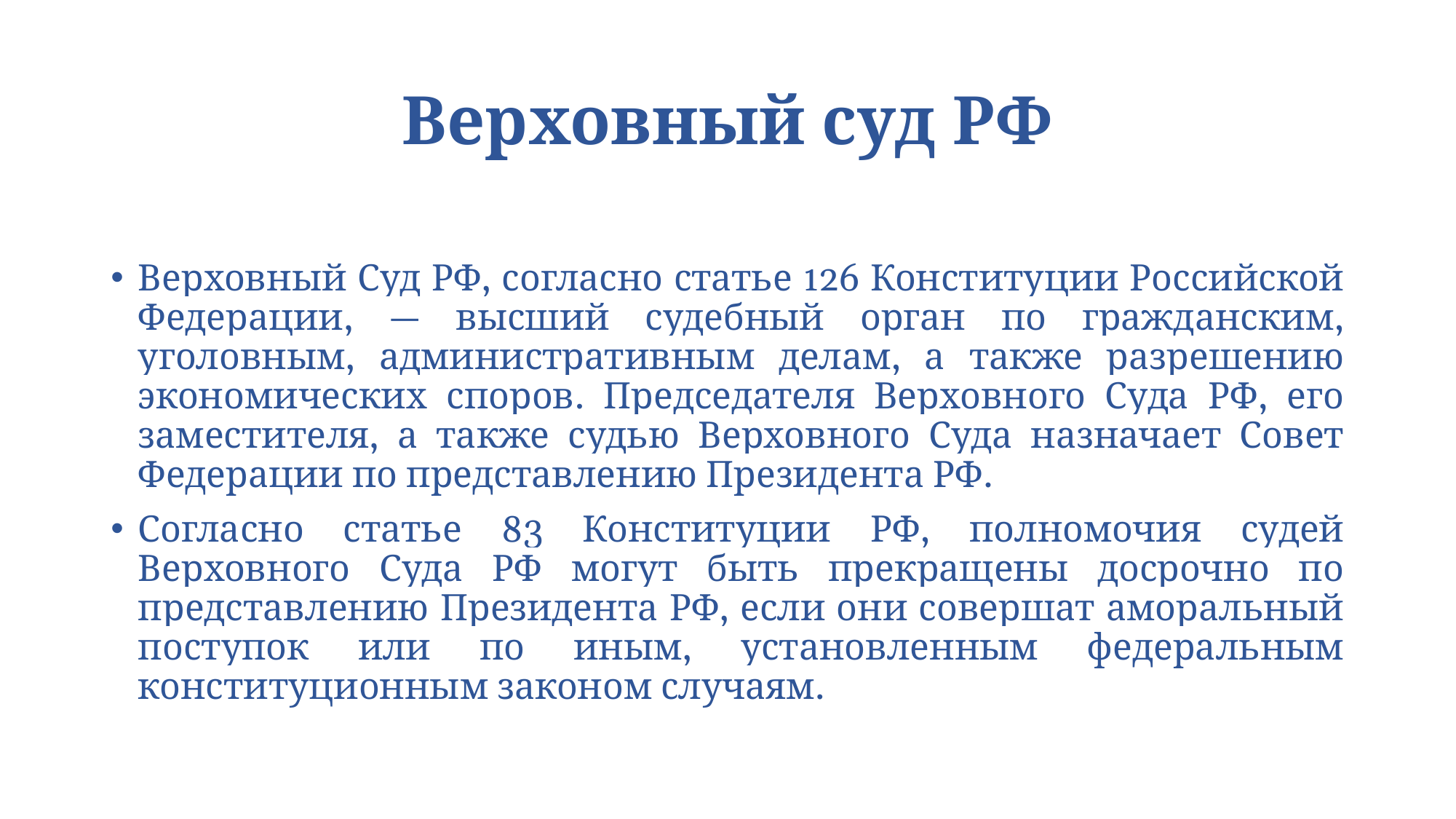

# Верховный суд РФ
Верховный Суд РФ, согласно статье 126 Конституции Российской Федерации, — высший судебный орган по гражданским, уголовным, административным делам, а также разрешению экономических споров. Председателя Верховного Суда РФ, его заместителя, а также судью Верховного Суда назначает Совет Федерации по представлению Президента РФ.
Согласно статье 83 Конституции РФ, полномочия судей Верховного Суда РФ могут быть прекращены досрочно по представлению Президента РФ, если они совершат аморальный поступок или по иным, установленным федеральным конституционным законом случаям.